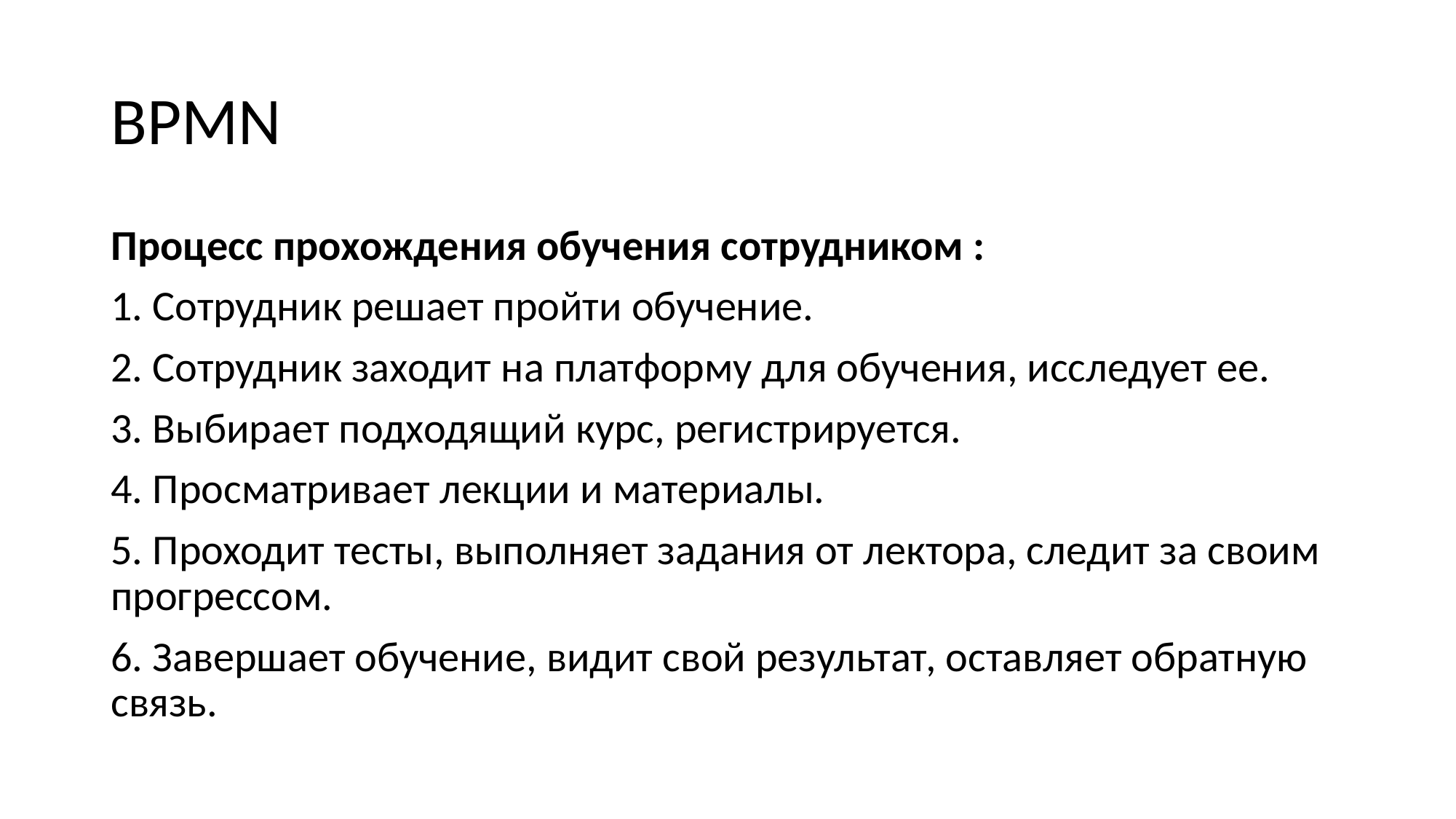

# BPMN
Процесс прохождения обучения сотрудником :
1. Сотрудник решает пройти обучение.
2. Сотрудник заходит на платформу для обучения, исследует ее.
3. Выбирает подходящий курс, регистрируется.
4. Просматривает лекции и материалы.
5. Проходит тесты, выполняет задания от лектора, следит за своим прогрессом.
6. Завершает обучение, видит свой результат, оставляет обратную связь.